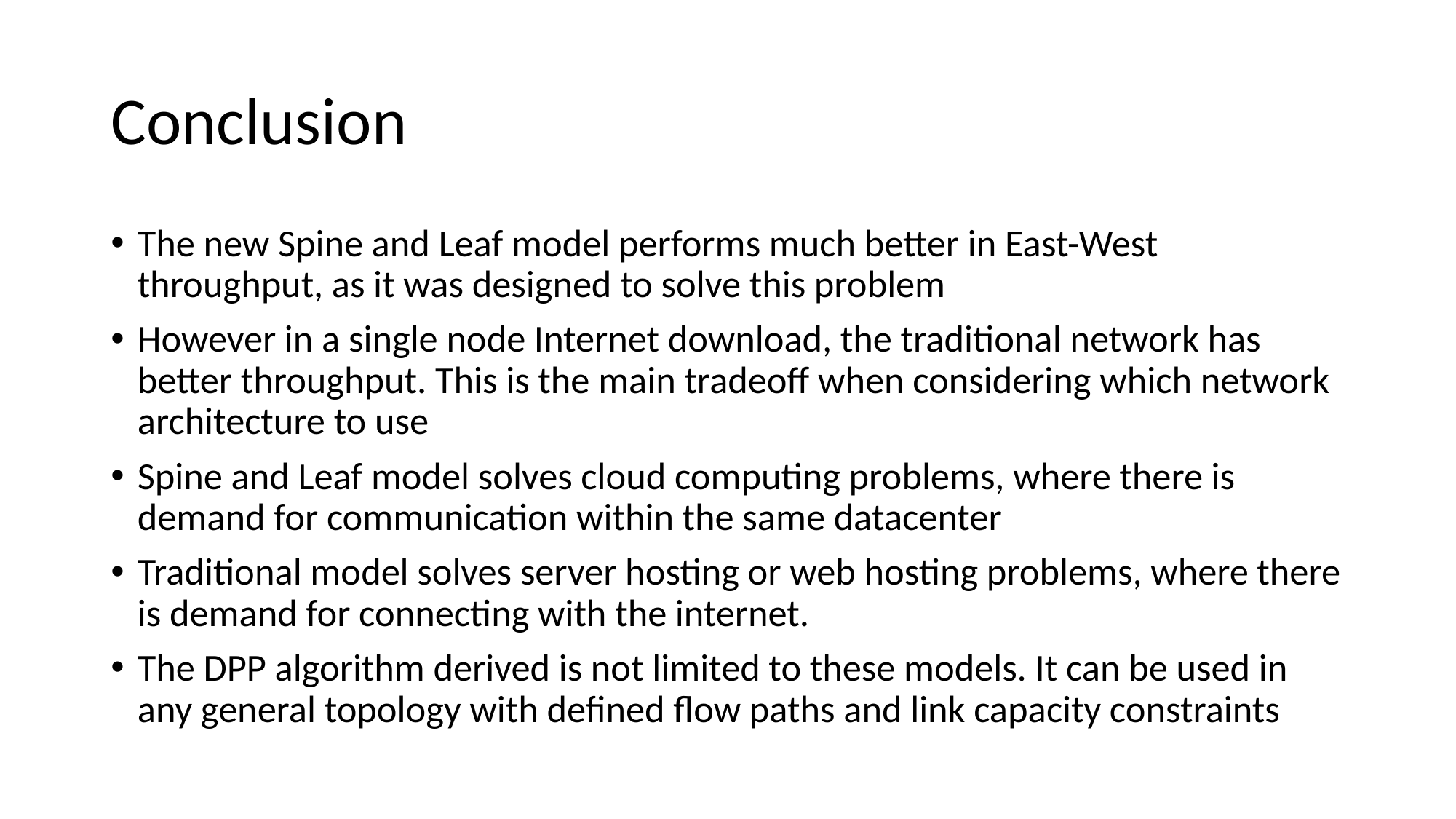

# Conclusion
The new Spine and Leaf model performs much better in East-West throughput, as it was designed to solve this problem
However in a single node Internet download, the traditional network has better throughput. This is the main tradeoff when considering which network architecture to use
Spine and Leaf model solves cloud computing problems, where there is demand for communication within the same datacenter
Traditional model solves server hosting or web hosting problems, where there is demand for connecting with the internet.
The DPP algorithm derived is not limited to these models. It can be used in any general topology with defined flow paths and link capacity constraints